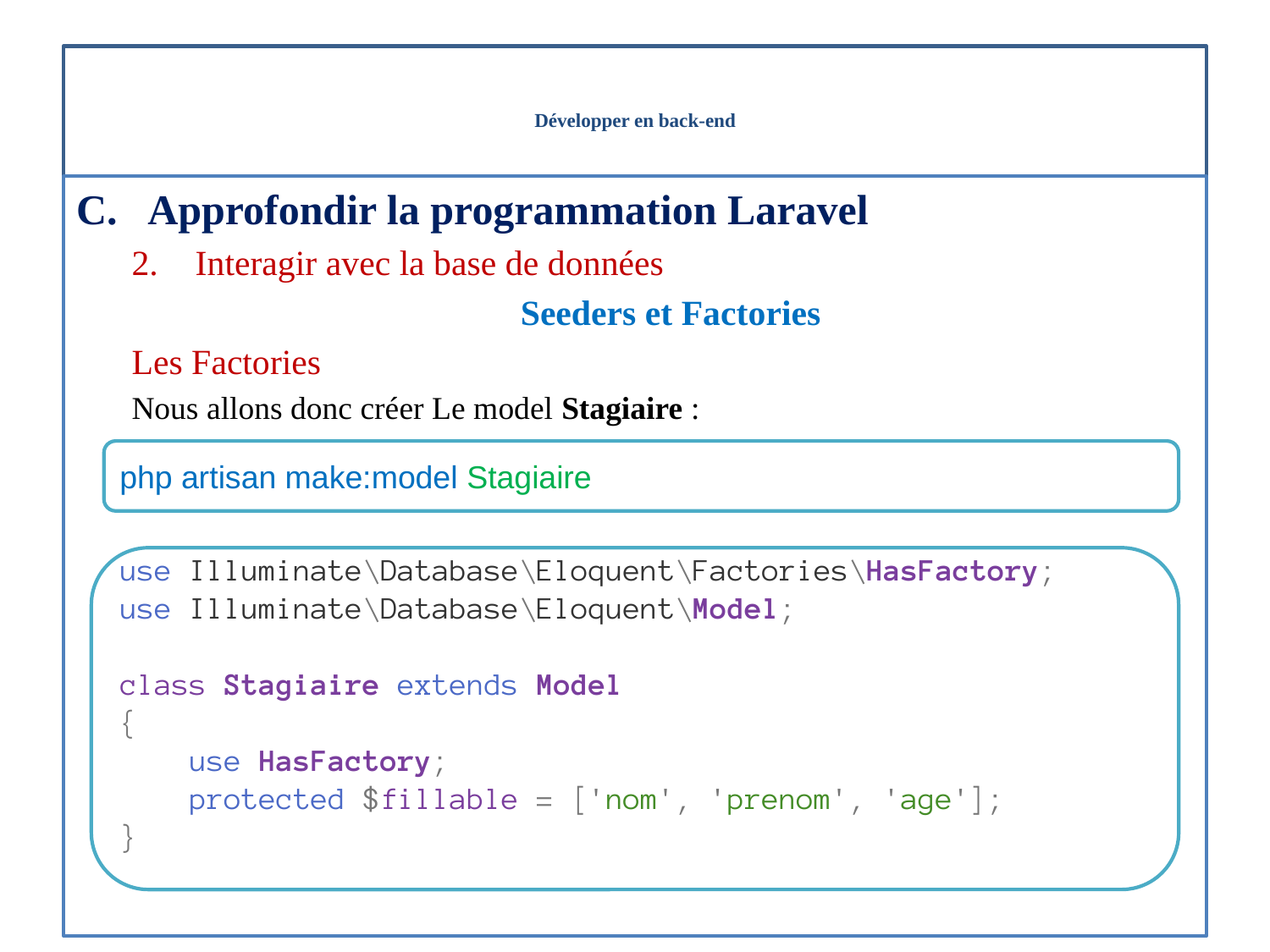

# Développer en back-end
Approfondir la programmation Laravel
Interagir avec la base de données
Seeders et Factories
Les Factories
Nous allons donc créer Le model Stagiaire :

php artisan make:model Stagiaire
use Illuminate\Database\Eloquent\Factories\HasFactory;
use Illuminate\Database\Eloquent\Model;
class Stagiaire extends Model
{
    use HasFactory;
    protected $fillable = ['nom', 'prenom', 'age'];
}